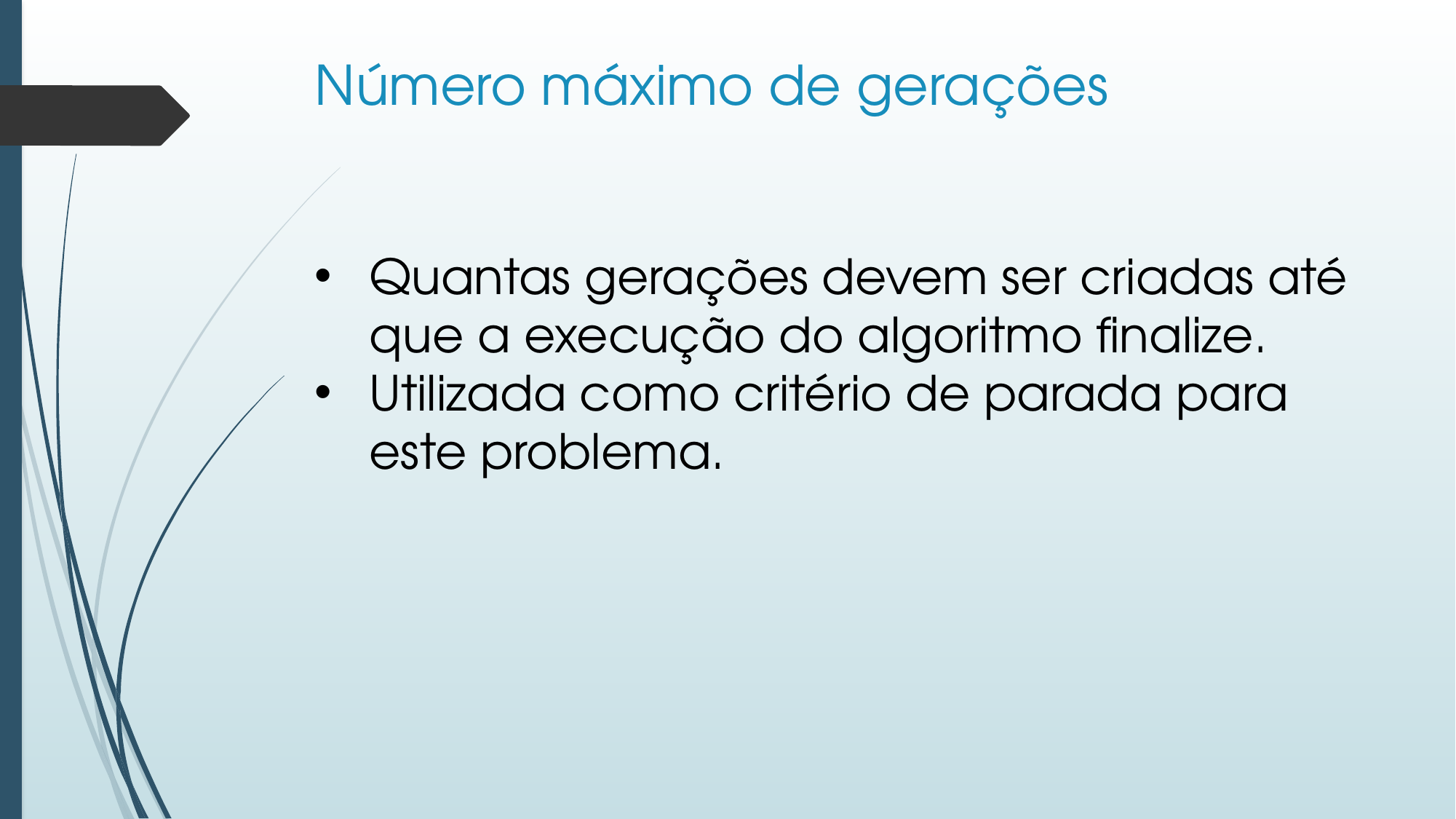

# Número máximo de gerações
Quantas gerações devem ser criadas até que a execução do algoritmo finalize.
Utilizada como critério de parada para este problema.